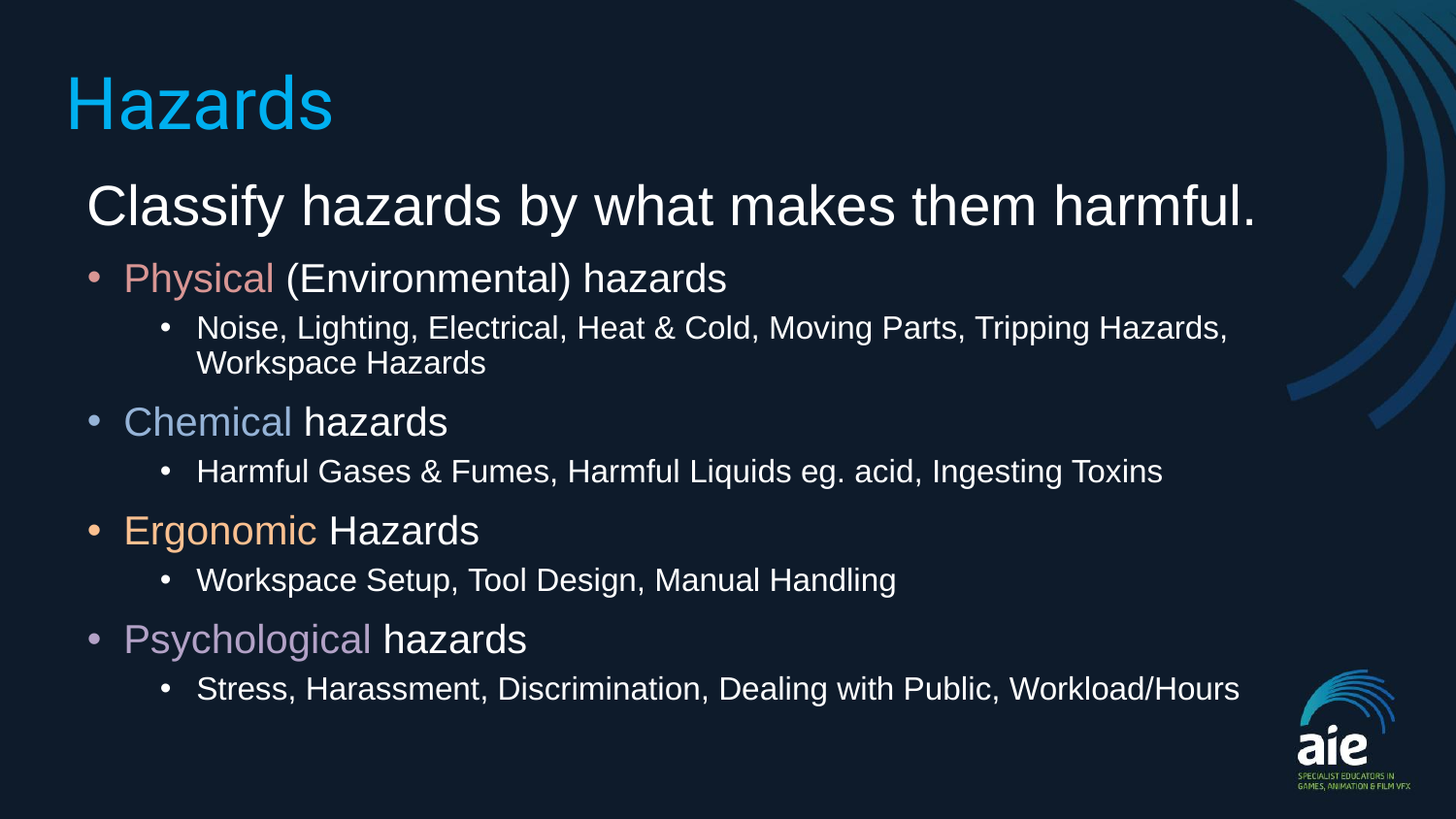

Hazards
Classify hazards by what makes them harmful.
Physical (Environmental) hazards
Noise, Lighting, Electrical, Heat & Cold, Moving Parts, Tripping Hazards, Workspace Hazards
Chemical hazards
Harmful Gases & Fumes, Harmful Liquids eg. acid, Ingesting Toxins
Ergonomic Hazards
Workspace Setup, Tool Design, Manual Handling
Psychological hazards
Stress, Harassment, Discrimination, Dealing with Public, Workload/Hours